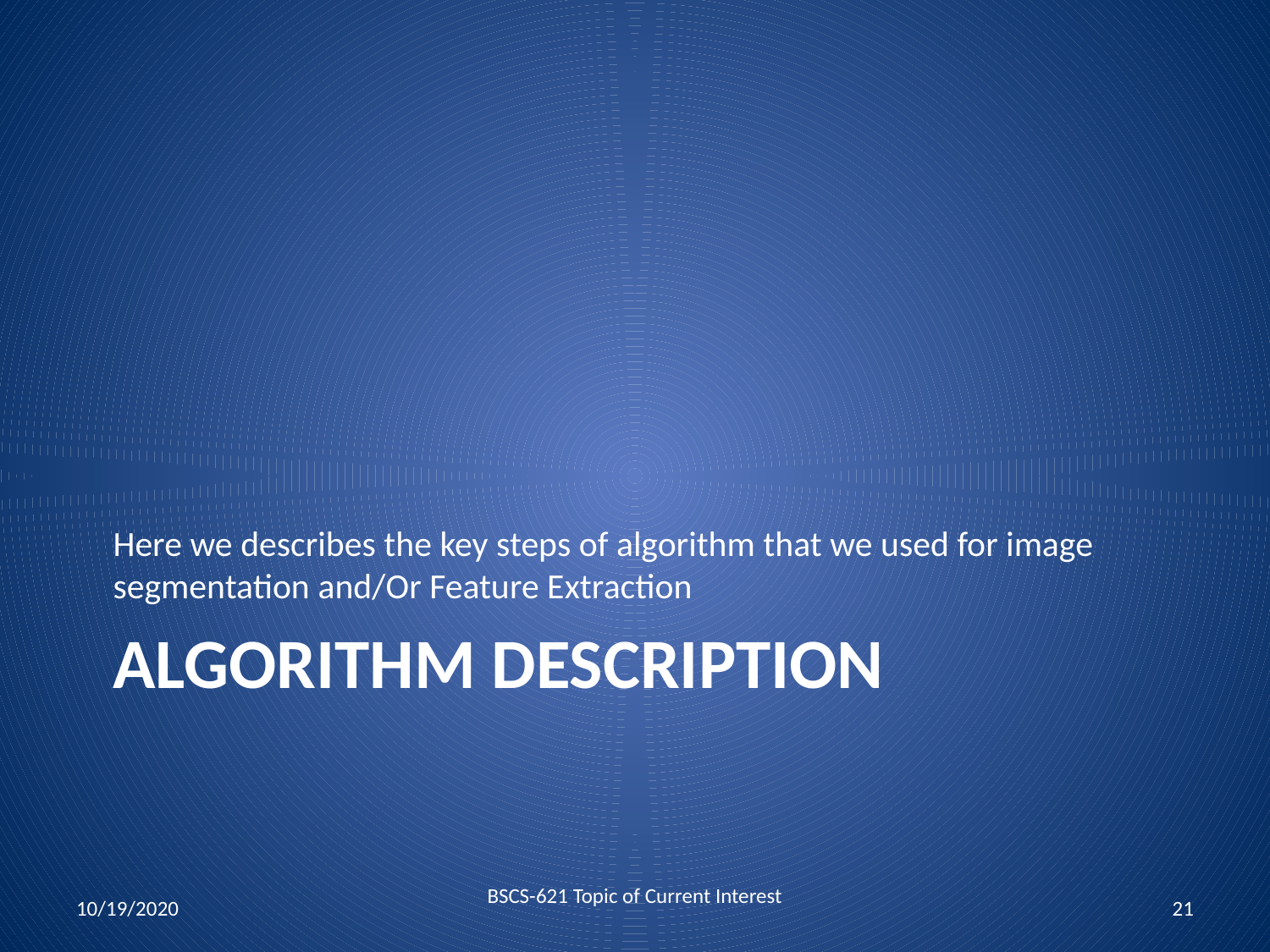

Here we describes the key steps of algorithm that we used for image segmentation and/Or Feature Extraction
# Algorithm Description
10/19/2020
BSCS-621 Topic of Current Interest

21